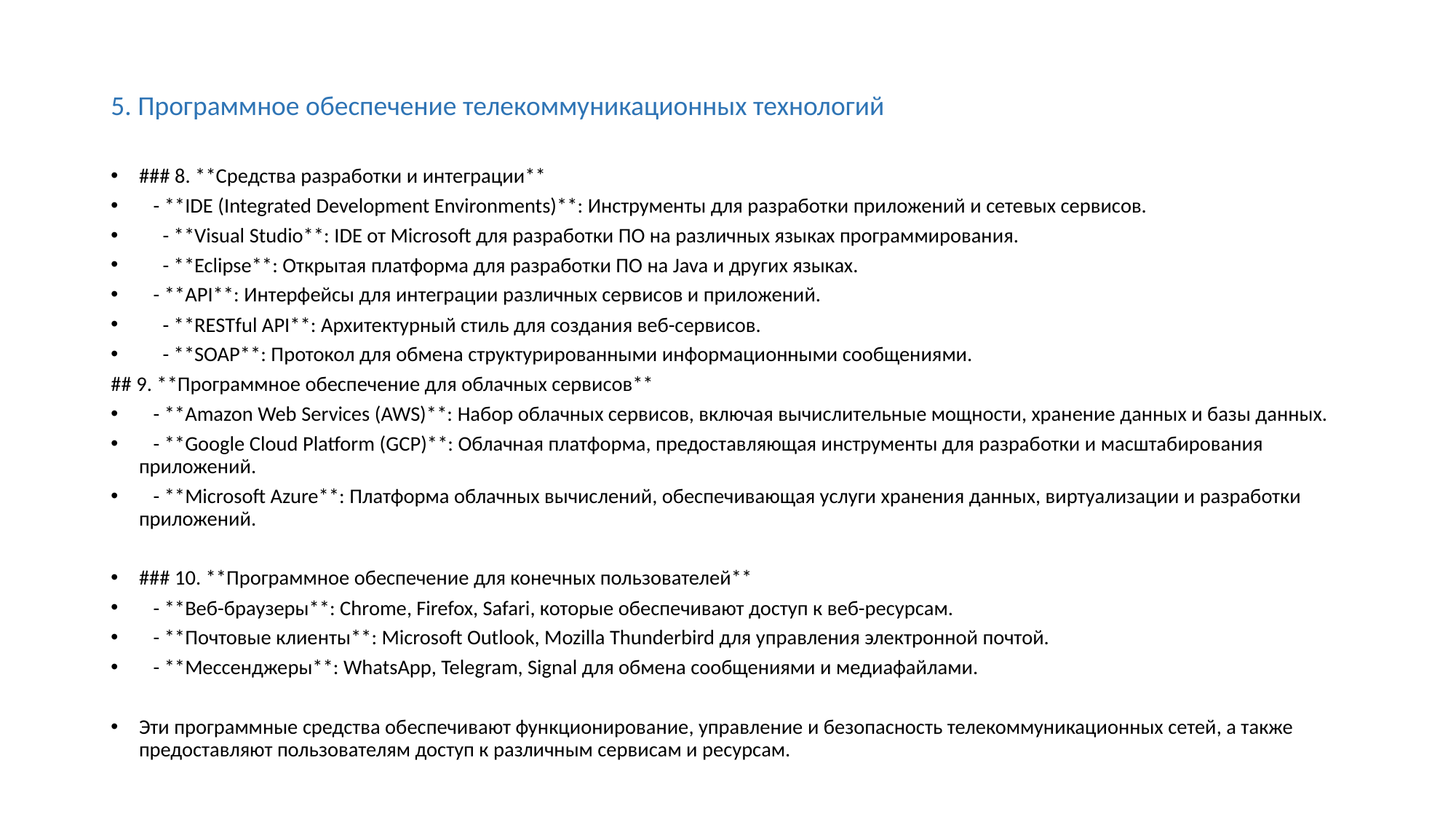

# 5. Программное обеспечение телекоммуникационных технологий

### 8. **Средства разработки и интеграции**
   - **IDE (Integrated Development Environments)**: Инструменты для разработки приложений и сетевых сервисов.
     - **Visual Studio**: IDE от Microsoft для разработки ПО на различных языках программирования.
     - **Eclipse**: Открытая платформа для разработки ПО на Java и других языках.
   - **API**: Интерфейсы для интеграции различных сервисов и приложений.
     - **RESTful API**: Архитектурный стиль для создания веб-сервисов.
     - **SOAP**: Протокол для обмена структурированными информационными сообщениями.
## 9. **Программное обеспечение для облачных сервисов**
   - **Amazon Web Services (AWS)**: Набор облачных сервисов, включая вычислительные мощности, хранение данных и базы данных.
   - **Google Cloud Platform (GCP)**: Облачная платформа, предоставляющая инструменты для разработки и масштабирования приложений.
   - **Microsoft Azure**: Платформа облачных вычислений, обеспечивающая услуги хранения данных, виртуализации и разработки приложений.

### 10. **Программное обеспечение для конечных пользователей**
   - **Веб-браузеры**: Chrome, Firefox, Safari, которые обеспечивают доступ к веб-ресурсам.
   - **Почтовые клиенты**: Microsoft Outlook, Mozilla Thunderbird для управления электронной почтой.
   - **Мессенджеры**: WhatsApp, Telegram, Signal для обмена сообщениями и медиафайлами.

Эти программные средства обеспечивают функционирование, управление и безопасность телекоммуникационных сетей, а также предоставляют пользователям доступ к различным сервисам и ресурсам.